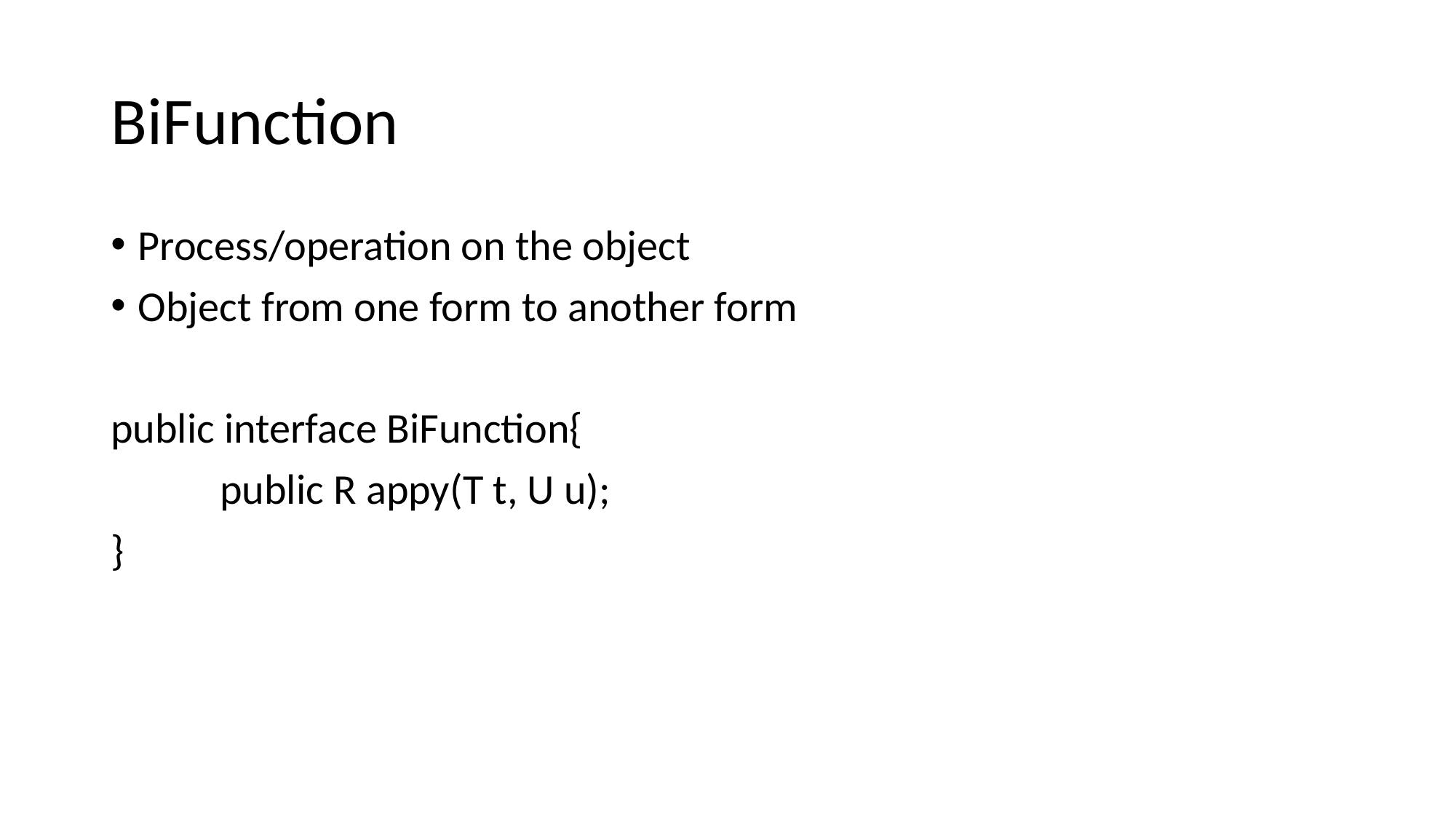

# BiFunction
Process/operation on the object
Object from one form to another form

public interface BiFunction{
	public R appy(T t, U u);
}